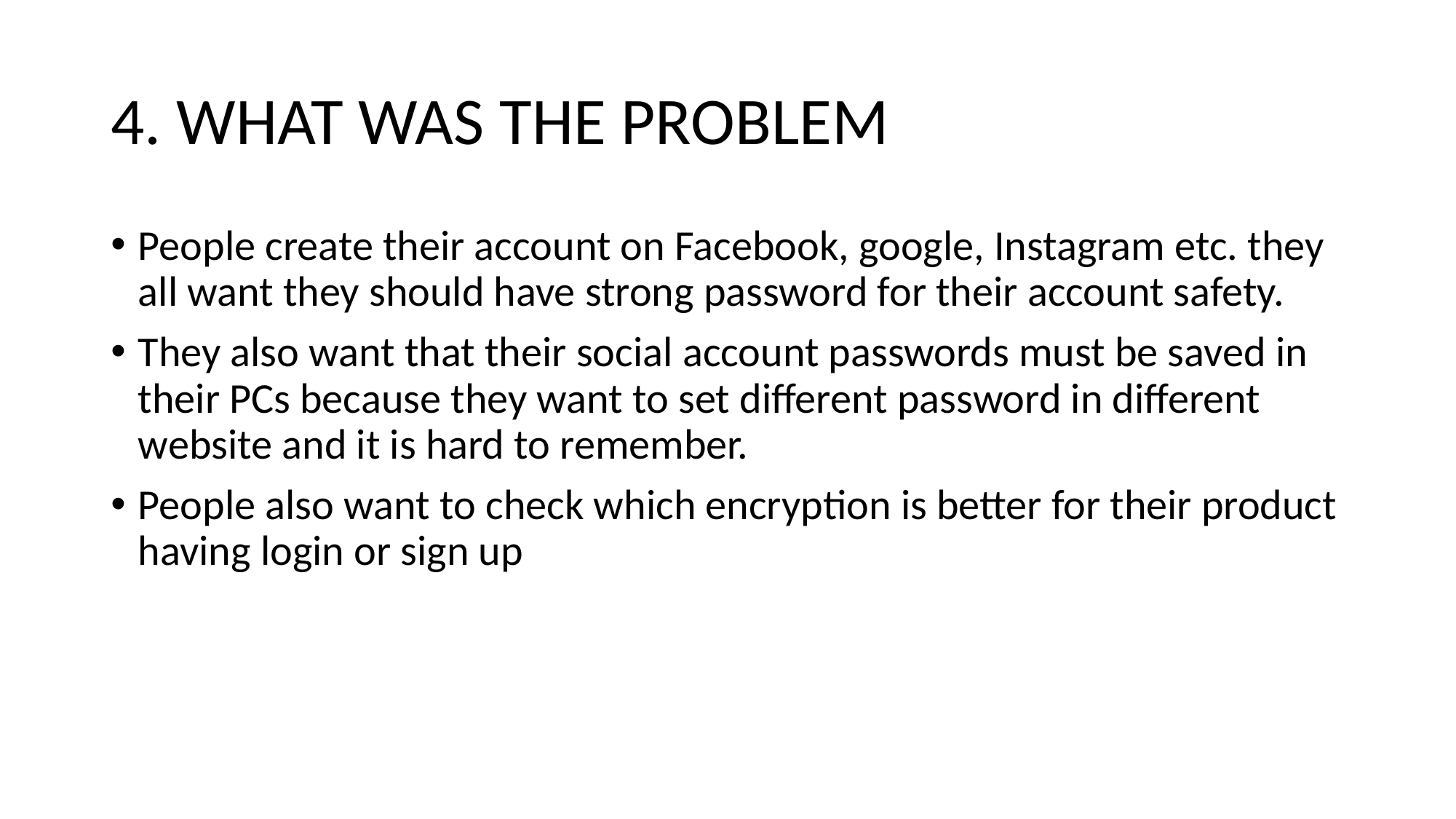

# 4. WHAT WAS THE PROBLEM
People create their account on Facebook, google, Instagram etc. they all want they should have strong password for their account safety.
They also want that their social account passwords must be saved in their PCs because they want to set different password in different website and it is hard to remember.
People also want to check which encryption is better for their product having login or sign up